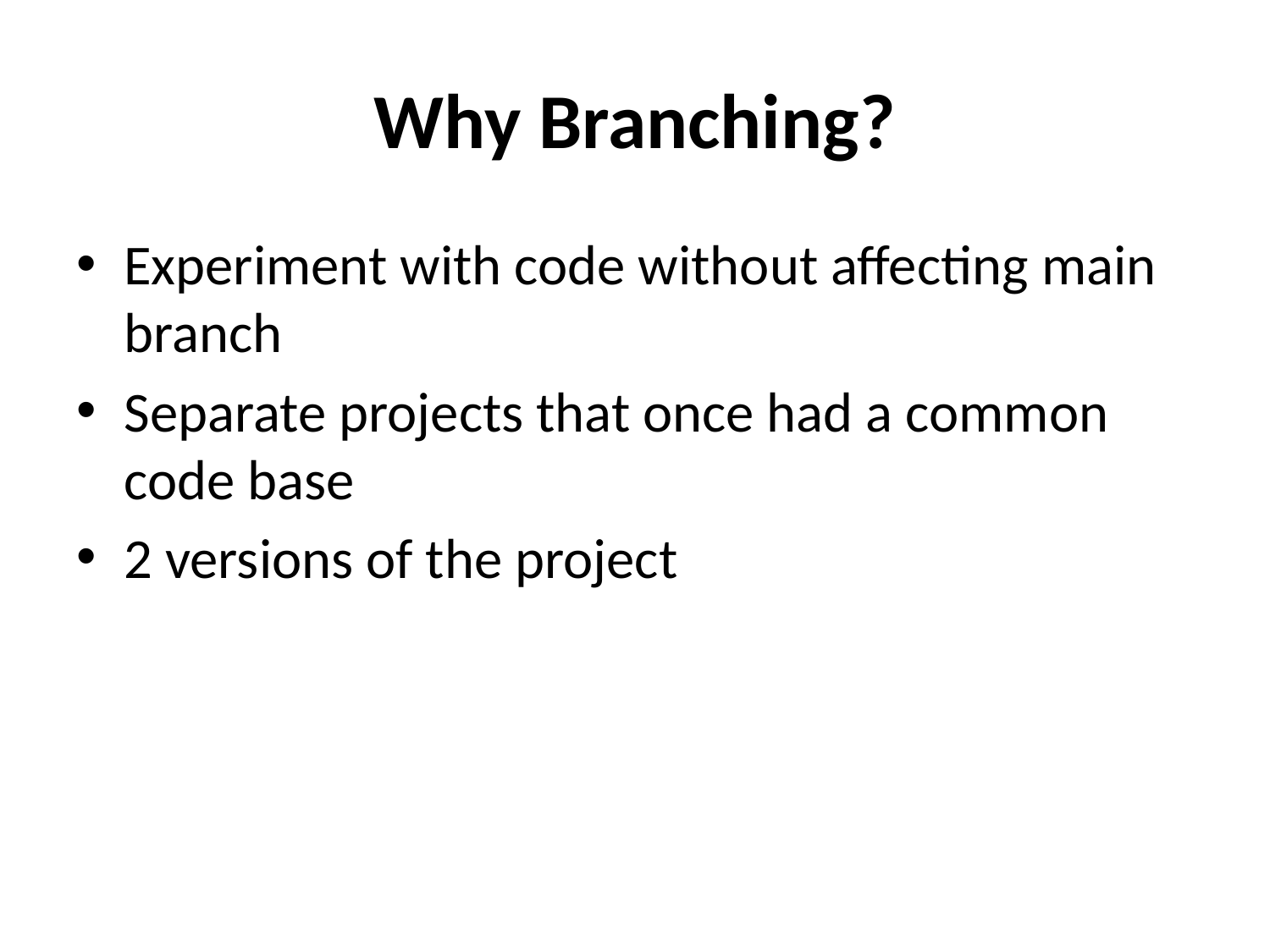

# Why Branching?
Experiment with code without affecting main branch
Separate projects that once had a common code base
2 versions of the project